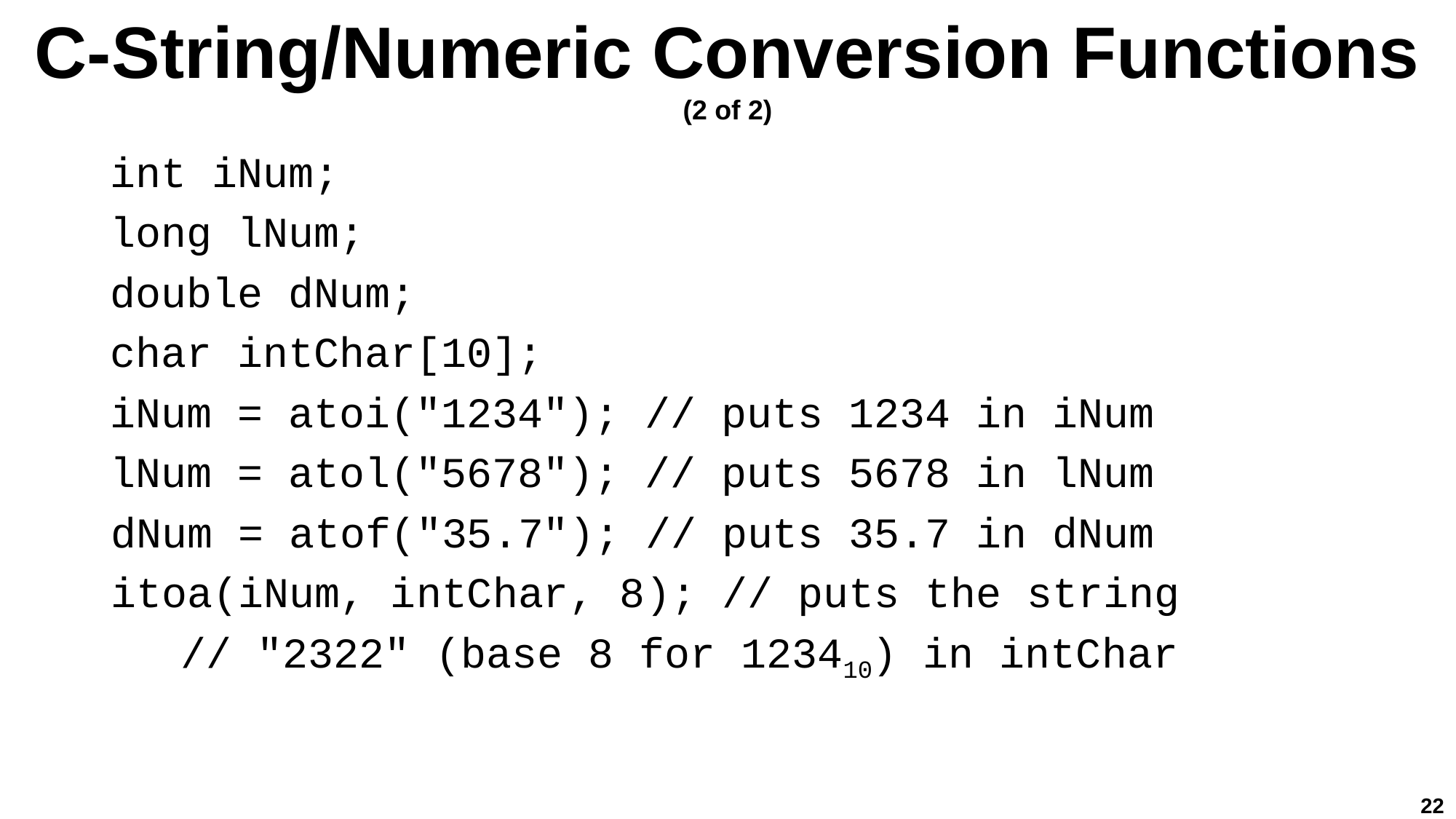

# C-String/Numeric Conversion Functions (2 of 2)
int iNum;
long lNum;
double dNum;
char intChar[10];
iNum = atoi("1234"); // puts 1234 in iNum
lNum = atol("5678"); // puts 5678 in lNum
dNum = atof("35.7"); // puts 35.7 in dNum
itoa(iNum, intChar, 8); // puts the string
// "2322" (base 8 for 123410) in intChar
22